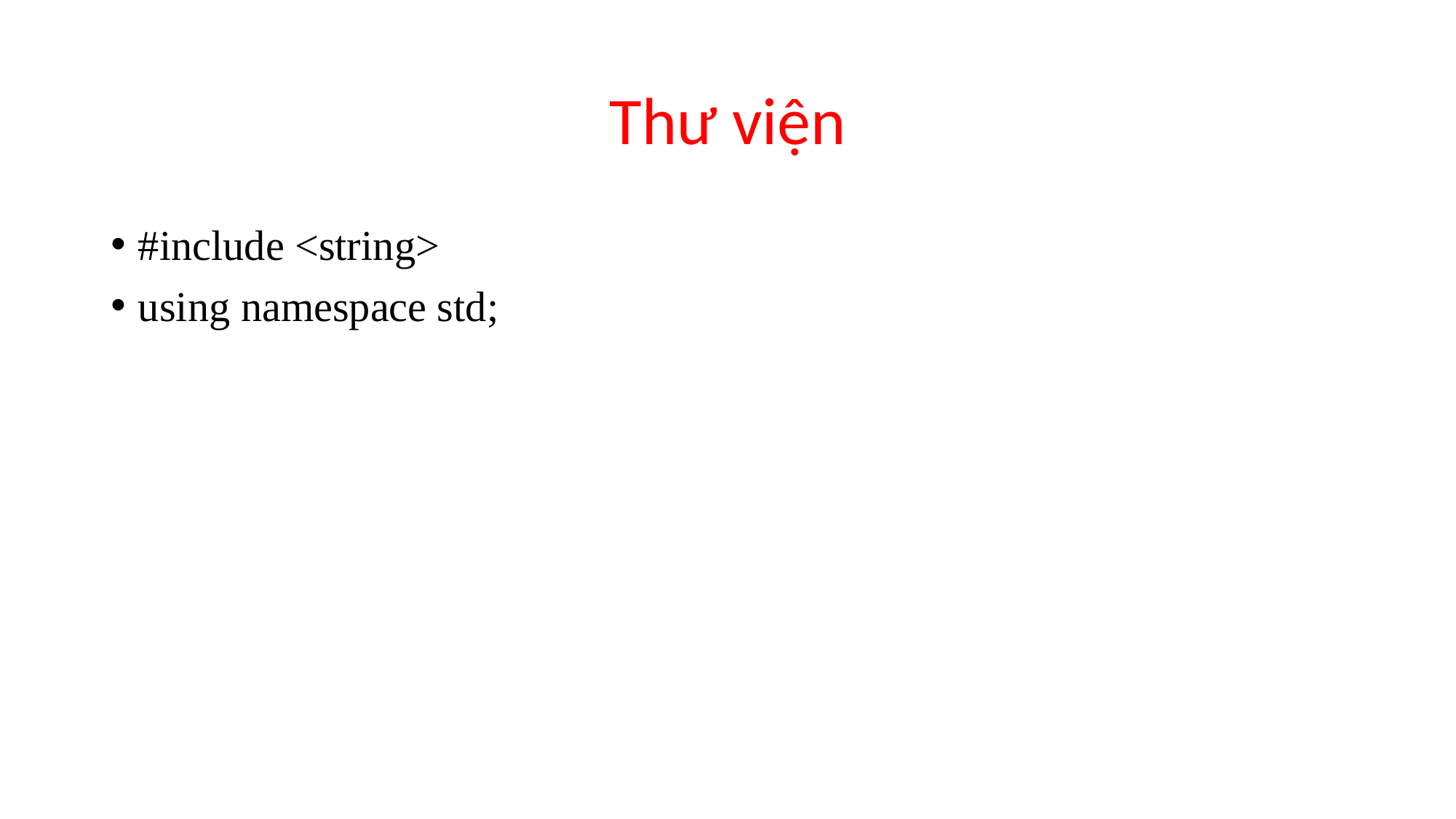

# Thư viện
#include <string>
using namespace std;